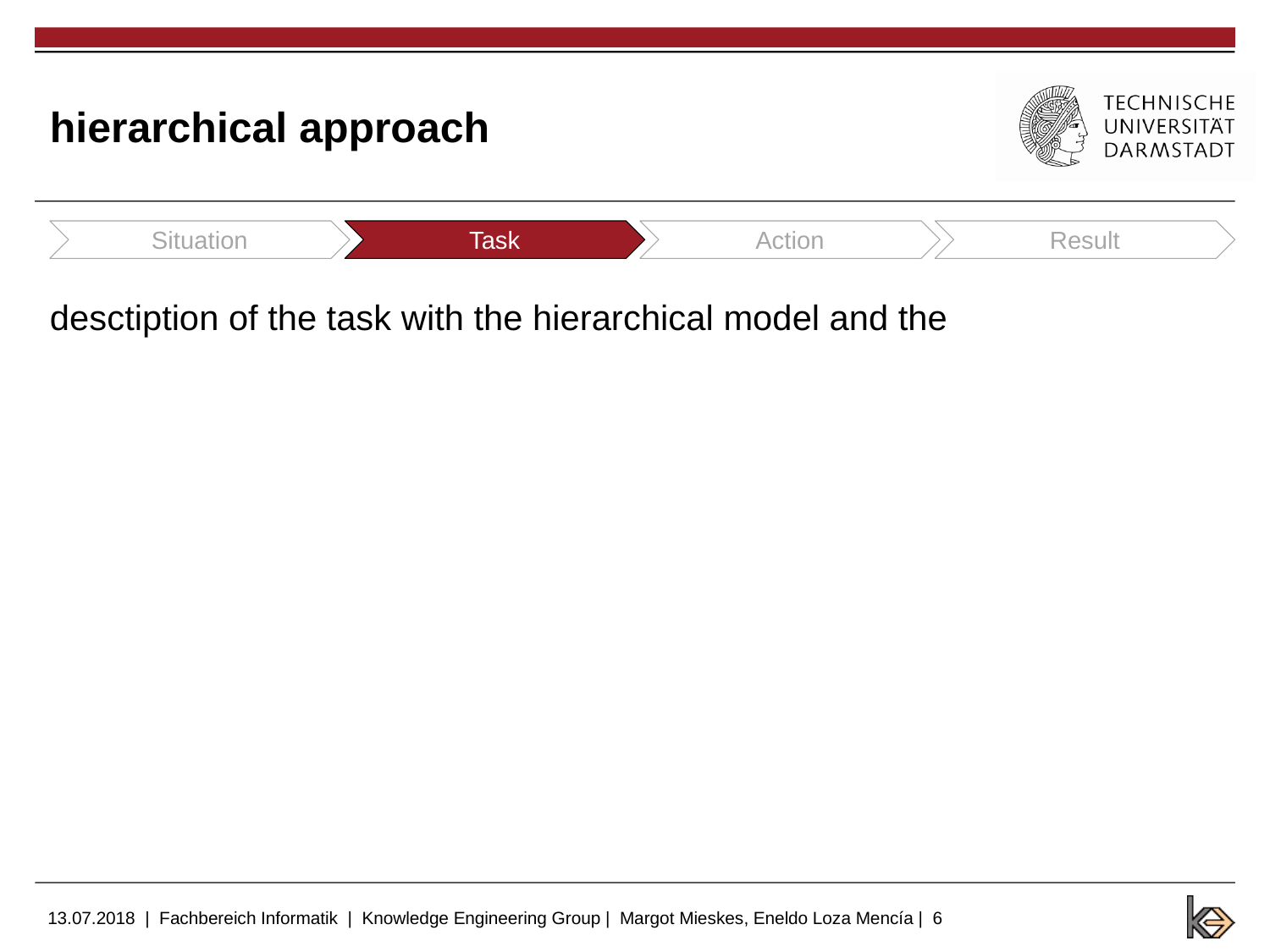

# hierarchical approach
Situation
Task
Action
Result
desctiption of the task with the hierarchical model and the